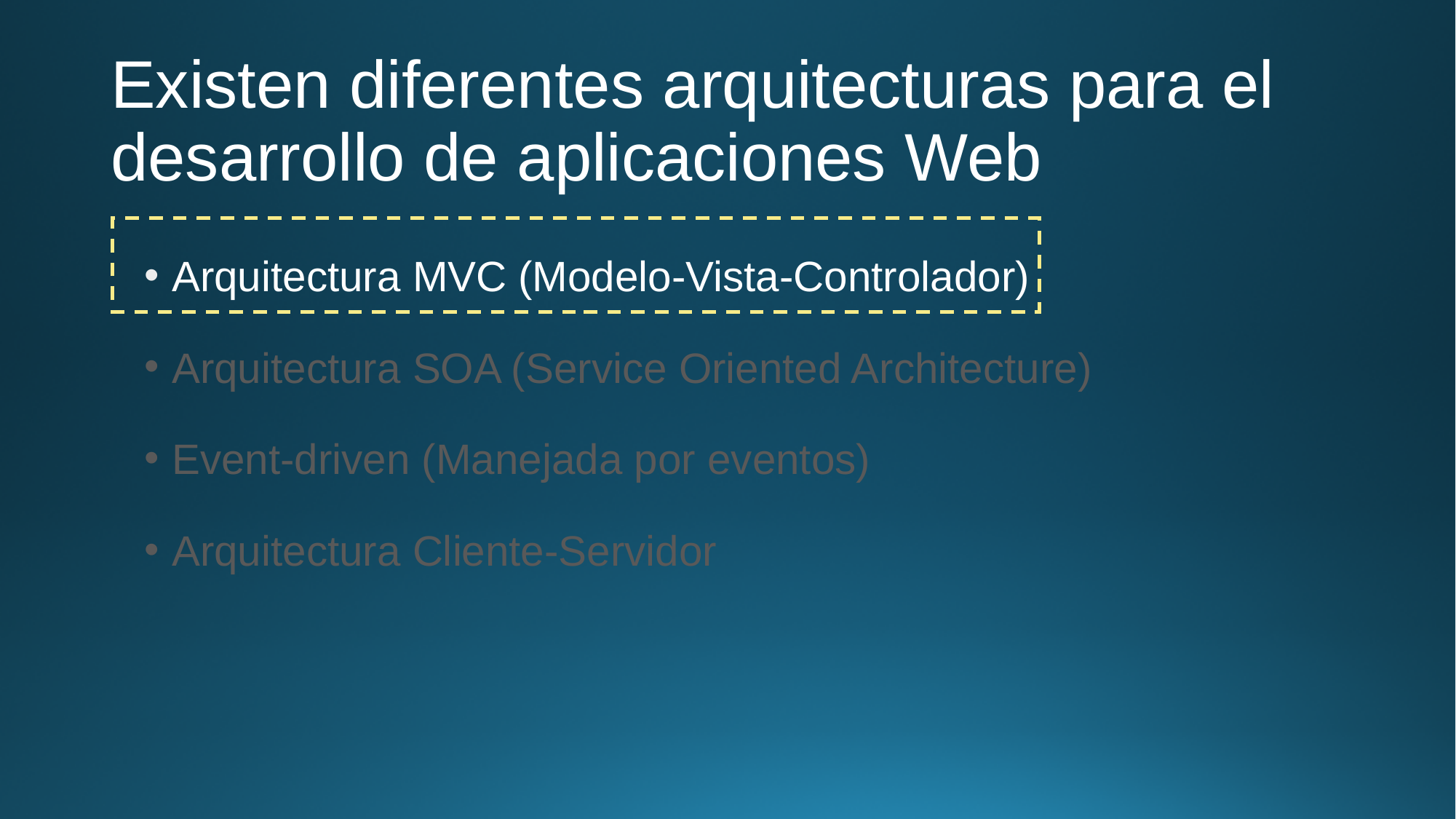

# Existen diferentes arquitecturas para el desarrollo de aplicaciones Web

Arquitectura MVC (Modelo-Vista-Controlador)
Arquitectura SOA (Service Oriented Architecture)
Event-driven (Manejada por eventos)
Arquitectura Cliente-Servidor